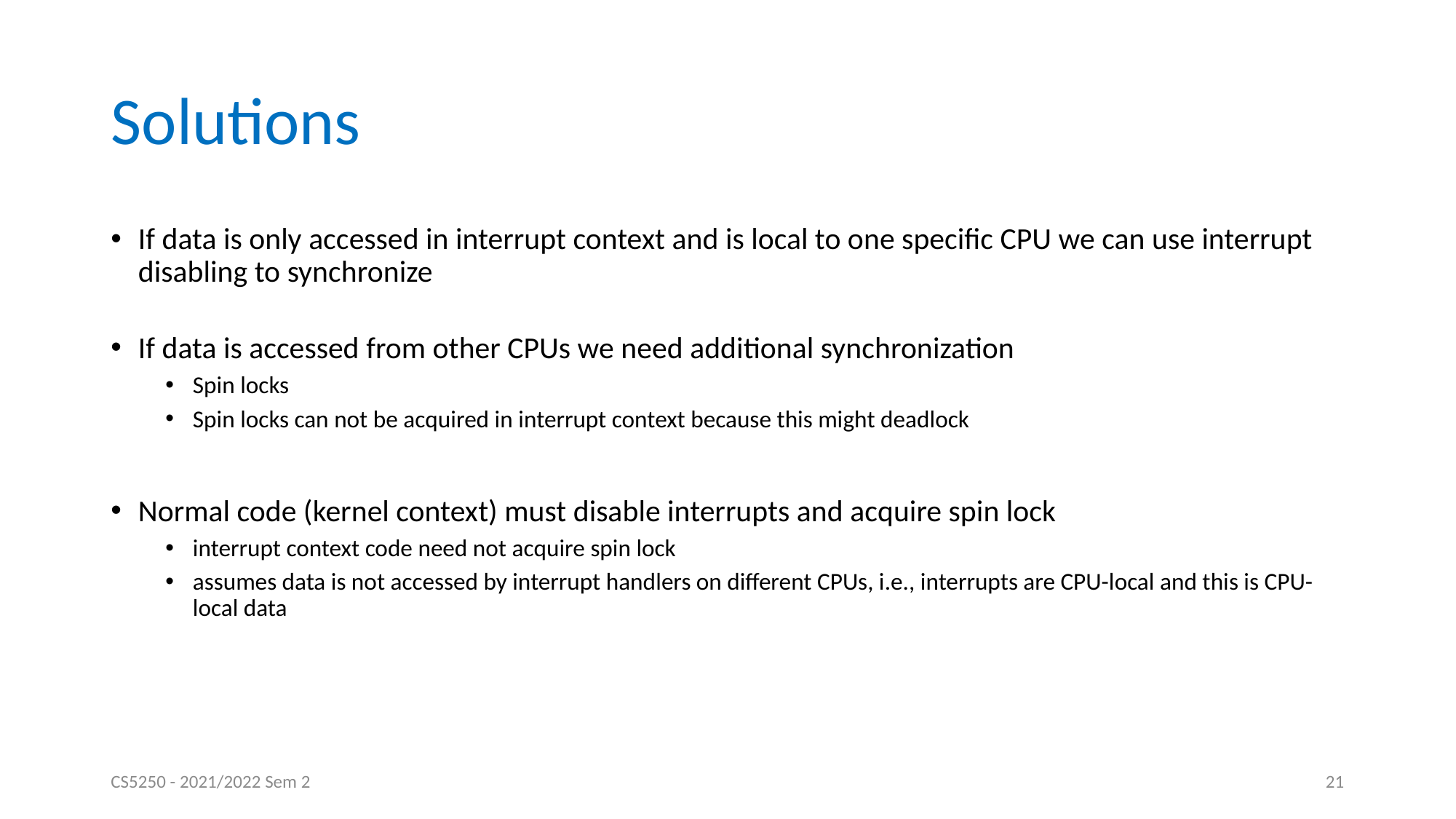

# Solutions
If data is only accessed in interrupt context and is local to one specific CPU we can use interrupt disabling to synchronize

If data is accessed from other CPUs we need additional synchronization
Spin locks
Spin locks can not be acquired in interrupt context because this might deadlock

Normal code (kernel context) must disable interrupts and acquire spin lock
interrupt context code need not acquire spin lock
assumes data is not accessed by interrupt handlers on different CPUs, i.e., interrupts are CPU-local and this is CPU-local data
CS5250 - 2021/2022 Sem 2
21